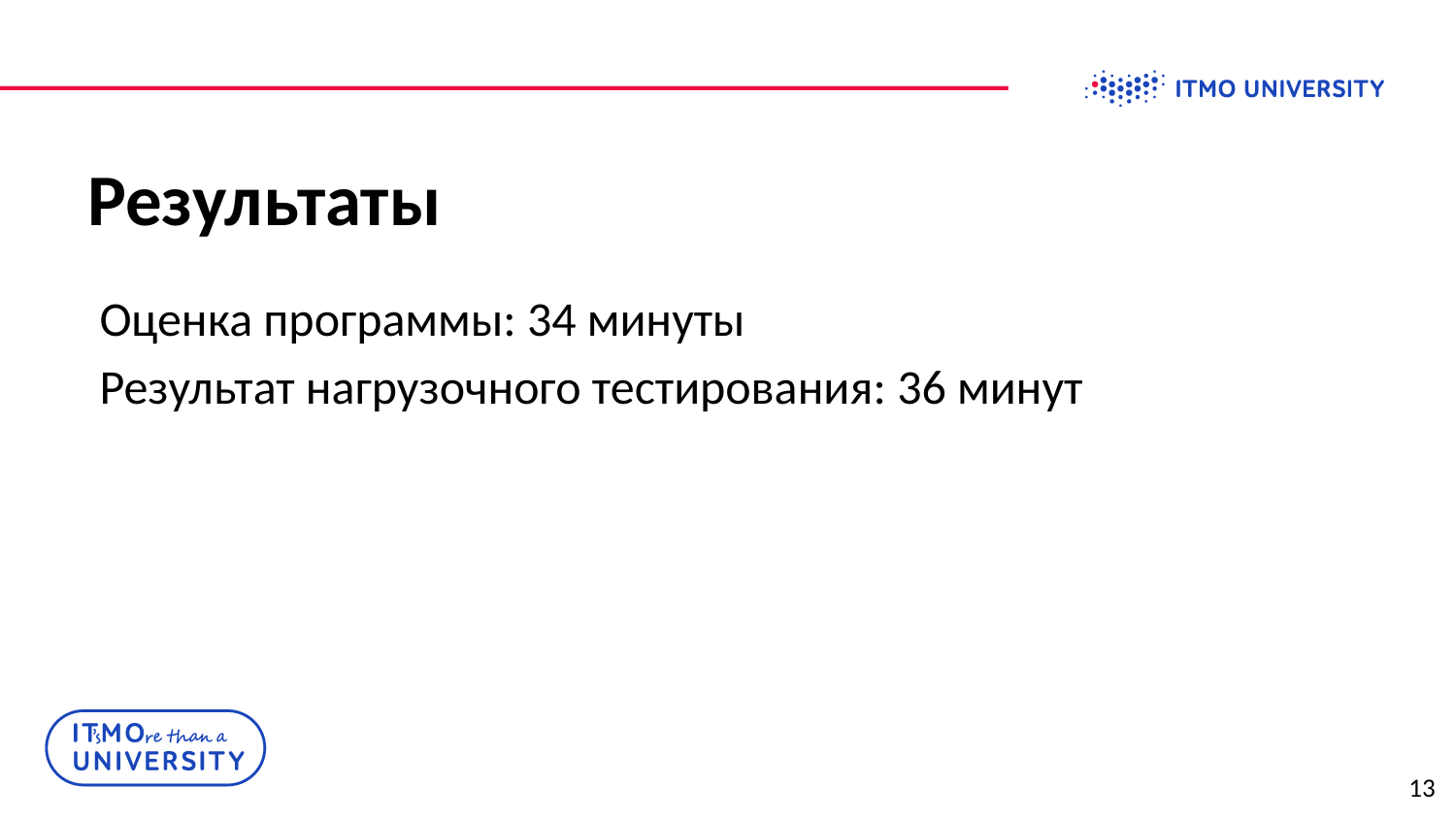

# Результаты
Оценка программы: 34 минуты
Результат нагрузочного тестирования: 36 минут
13